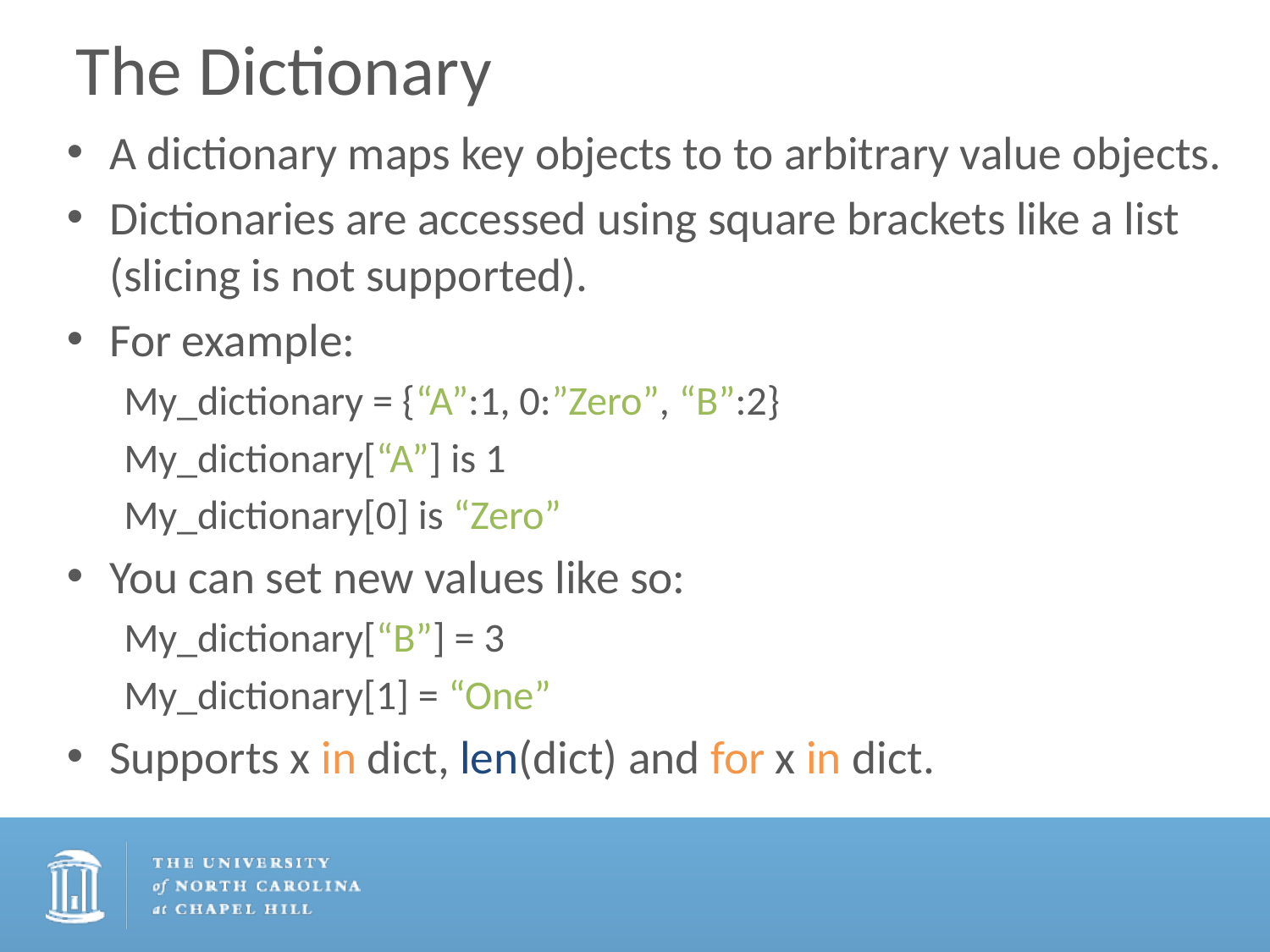

# The Dictionary
A dictionary maps key objects to to arbitrary value objects.
Dictionaries are accessed using square brackets like a list (slicing is not supported).
For example:
My_dictionary = {“A”:1, 0:”Zero”, “B”:2}
My_dictionary[“A”] is 1
My_dictionary[0] is “Zero”
You can set new values like so:
My_dictionary[“B”] = 3
My_dictionary[1] = “One”
Supports x in dict, len(dict) and for x in dict.